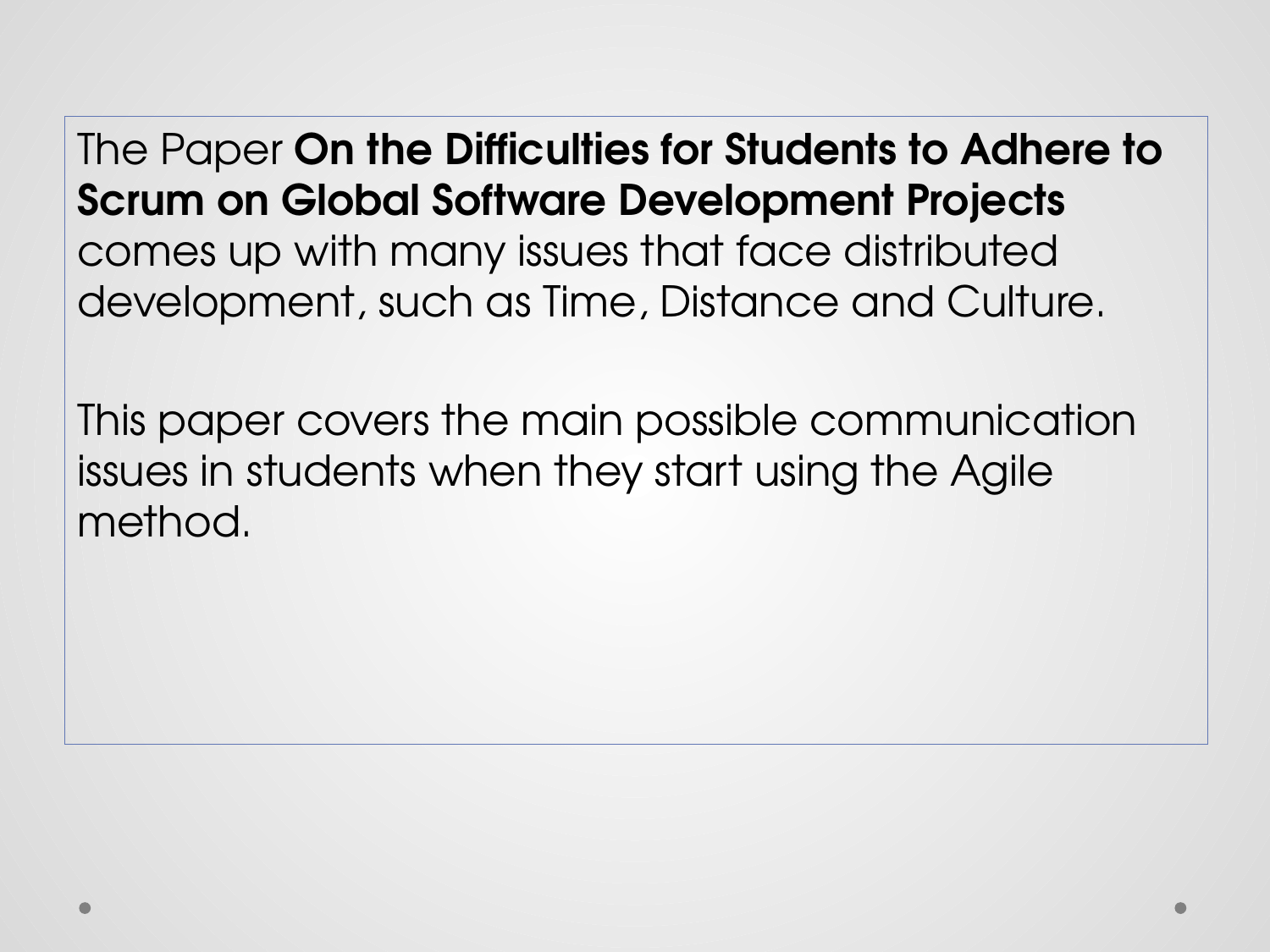

The Paper On the Difficulties for Students to Adhere to Scrum on Global Software Development Projects comes up with many issues that face distributed development, such as Time, Distance and Culture.

This paper covers the main possible communication issues in students when they start using the Agile method.